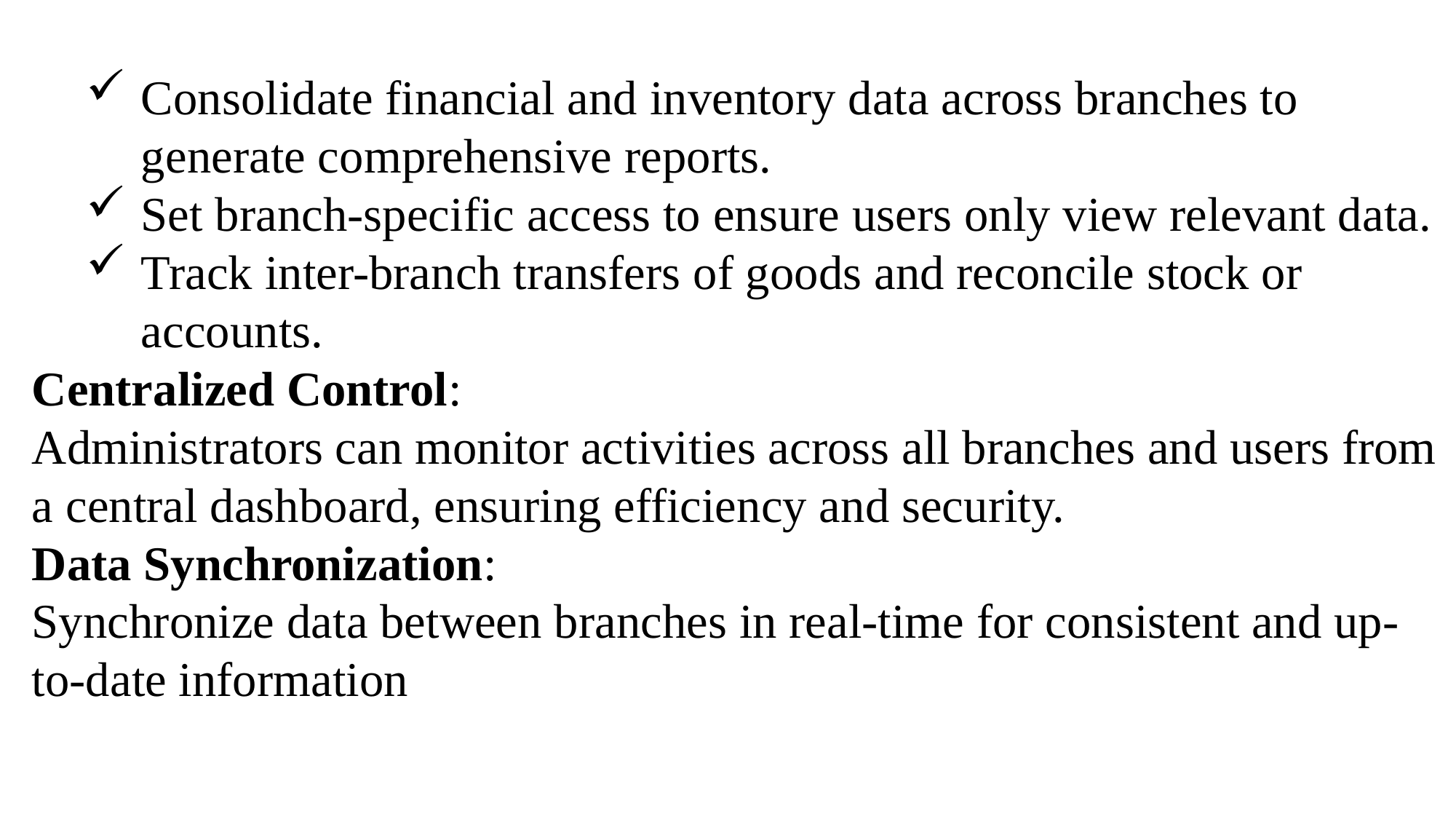

Consolidate financial and inventory data across branches to generate comprehensive reports.
Set branch-specific access to ensure users only view relevant data.
Track inter-branch transfers of goods and reconcile stock or accounts.
Centralized Control:
Administrators can monitor activities across all branches and users from a central dashboard, ensuring efficiency and security.
Data Synchronization:
Synchronize data between branches in real-time for consistent and up-to-date information